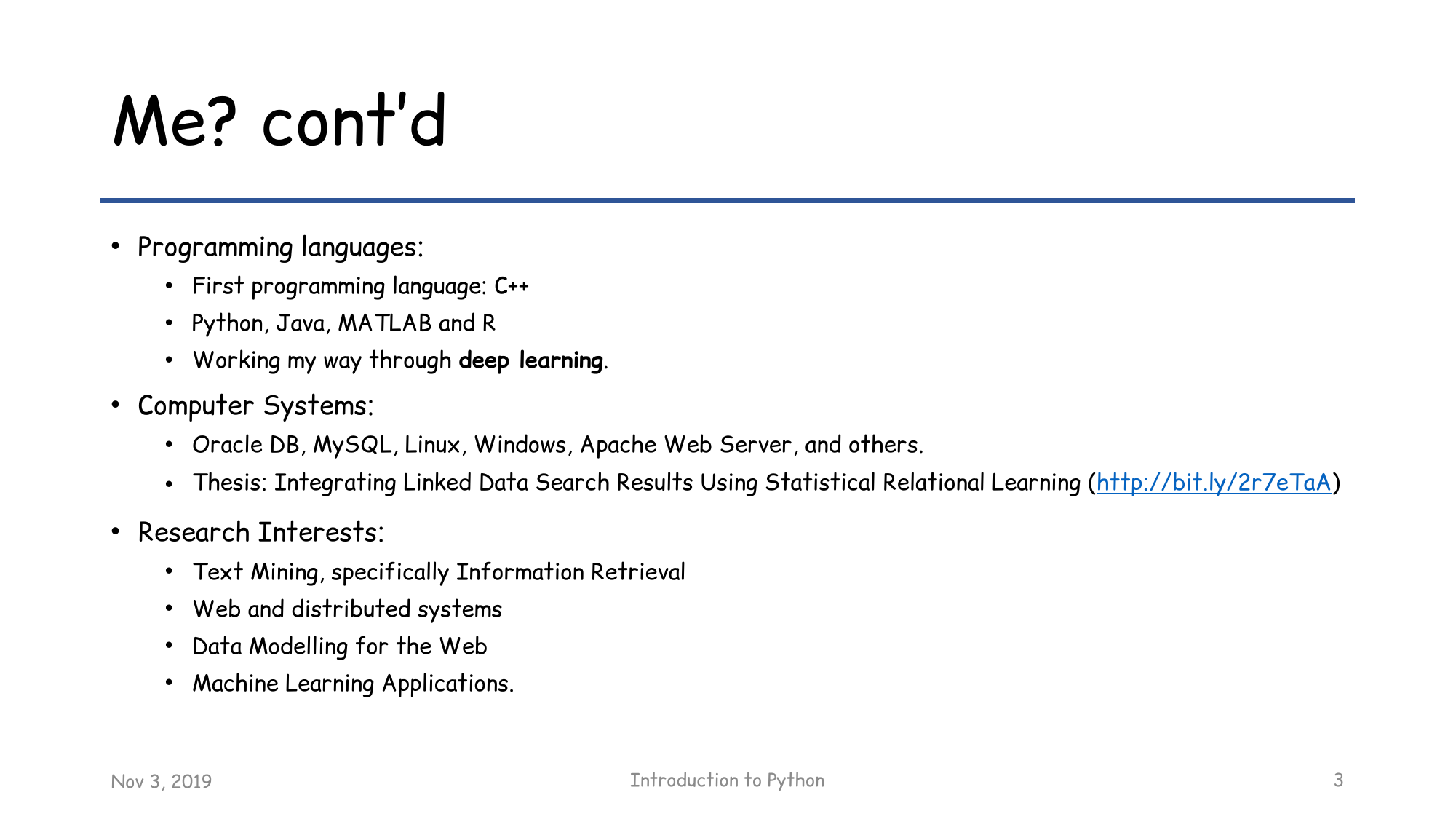

# Me? cont’d
Programming languages:
First programming language: C++
Python, Java, MATLAB and R
Working my way through deep learning.
Computer Systems:
Oracle DB, MySQL, Linux, Windows, Apache Web Server, and others.
Thesis: Integrating Linked Data Search Results Using Statistical Relational Learning (http://bit.ly/2r7eTaA)
Research Interests:
Text Mining, specifically Information Retrieval
Web and distributed systems
Data Modelling for the Web
Machine Learning Applications.
Nov 3, 2019
Introduction to Python
3